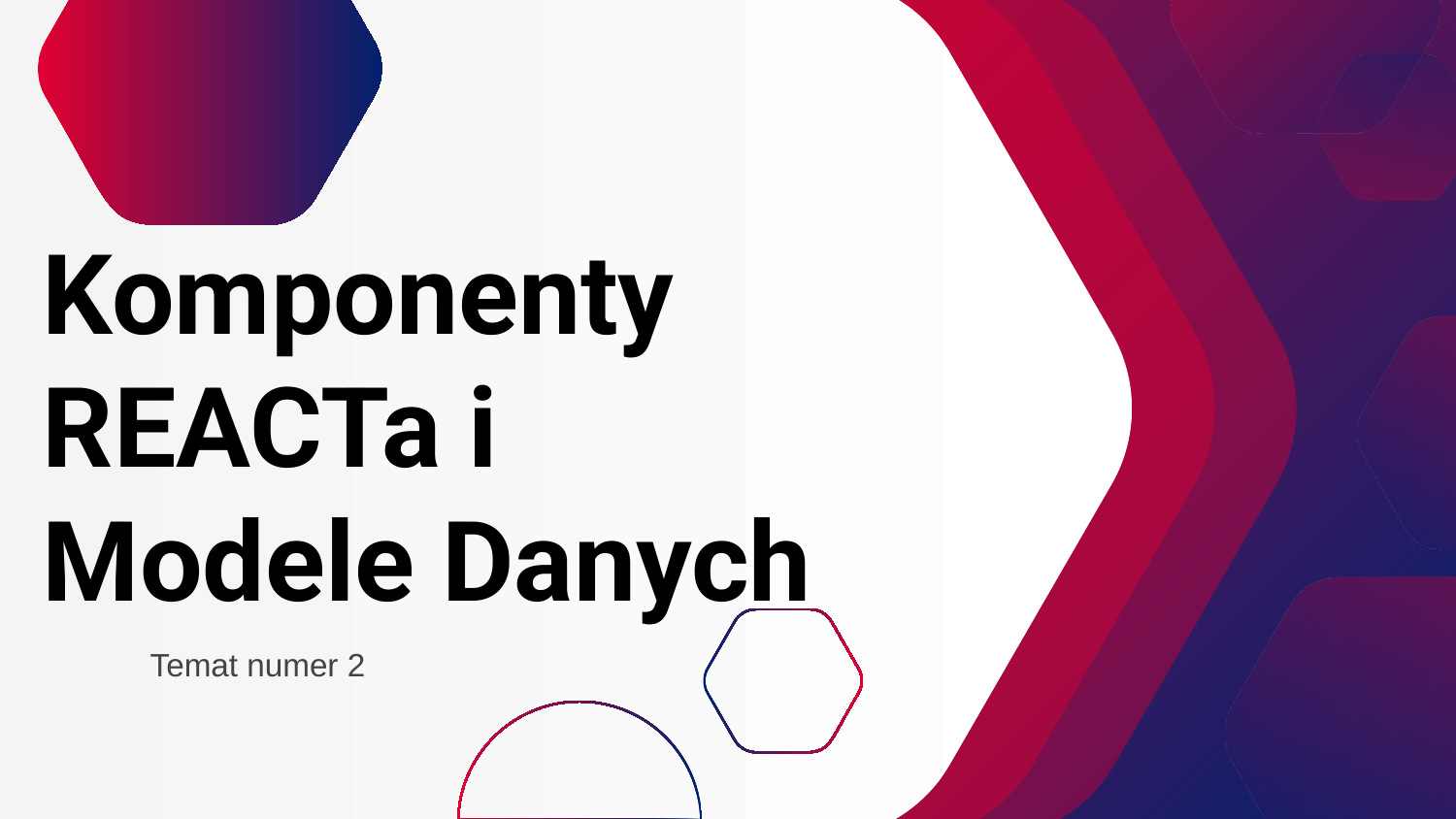

# Komponenty REACTa i Modele Danych

Temat numer 2